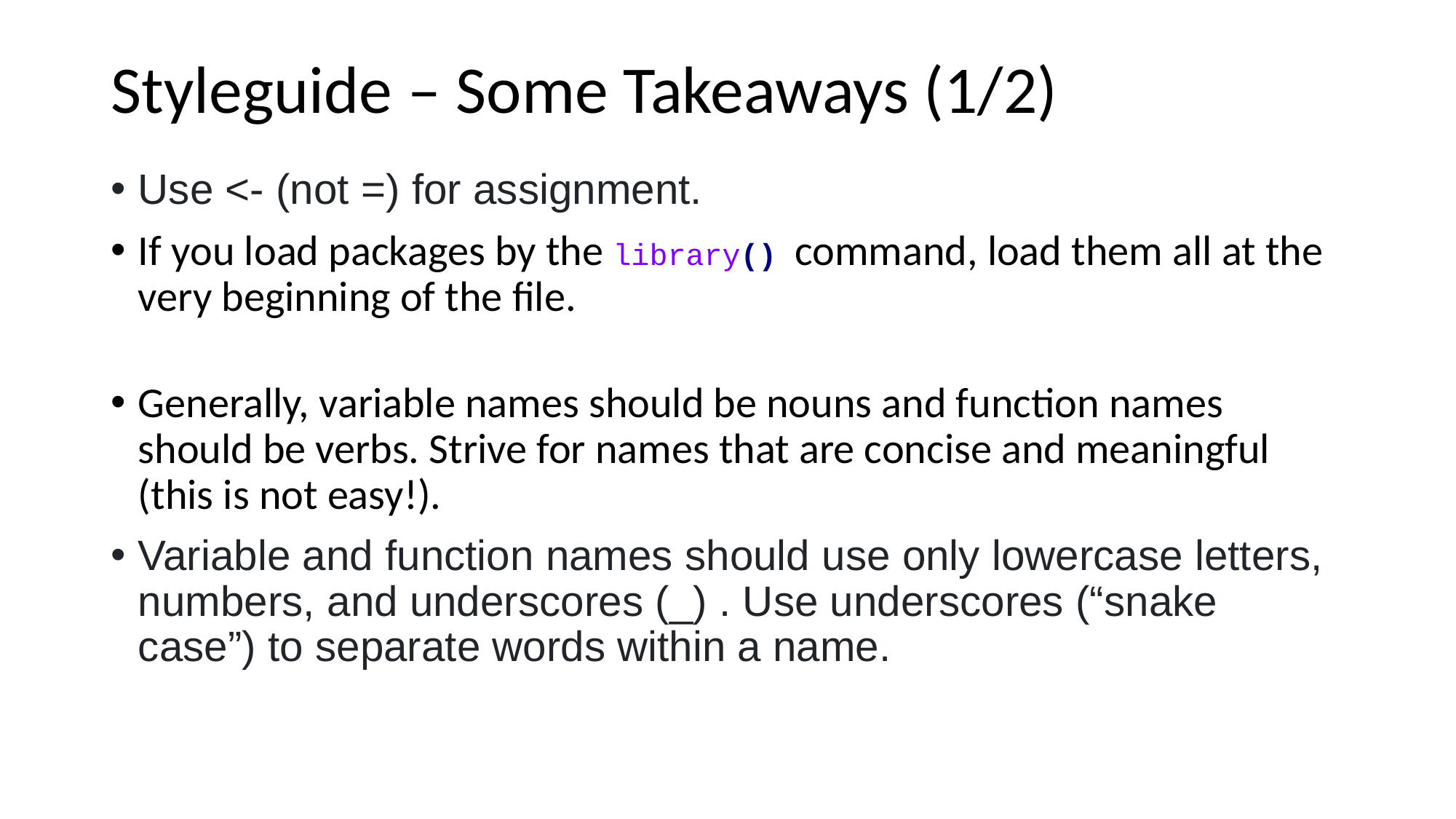

# Styleguide – Some Takeaways (1/2)
Use <- (not =) for assignment.
If you load packages by the library() command, load them all at the very beginning of the file.
Generally, variable names should be nouns and function names should be verbs. Strive for names that are concise and meaningful (this is not easy!).
Variable and function names should use only lowercase letters, numbers, and underscores (_) . Use underscores (“snake case”) to separate words within a name.